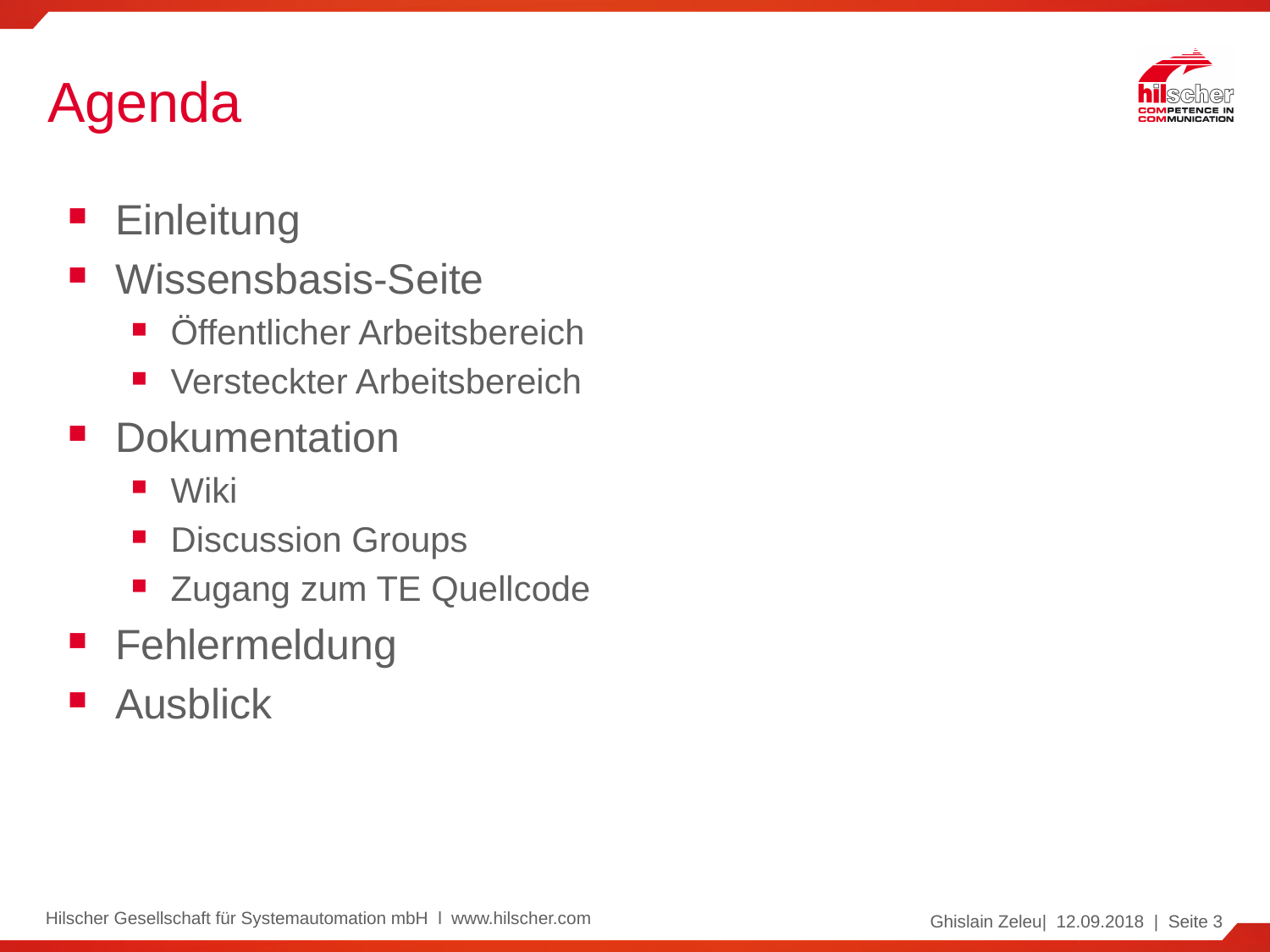

# Agenda
Einleitung
Wissensbasis-Seite
Öffentlicher Arbeitsbereich
Versteckter Arbeitsbereich
Dokumentation
Wiki
Discussion Groups
Zugang zum TE Quellcode
Fehlermeldung
Ausblick

3
Hilscher Gesellschaft für Systemautomation mbH  l  www.hilscher.com